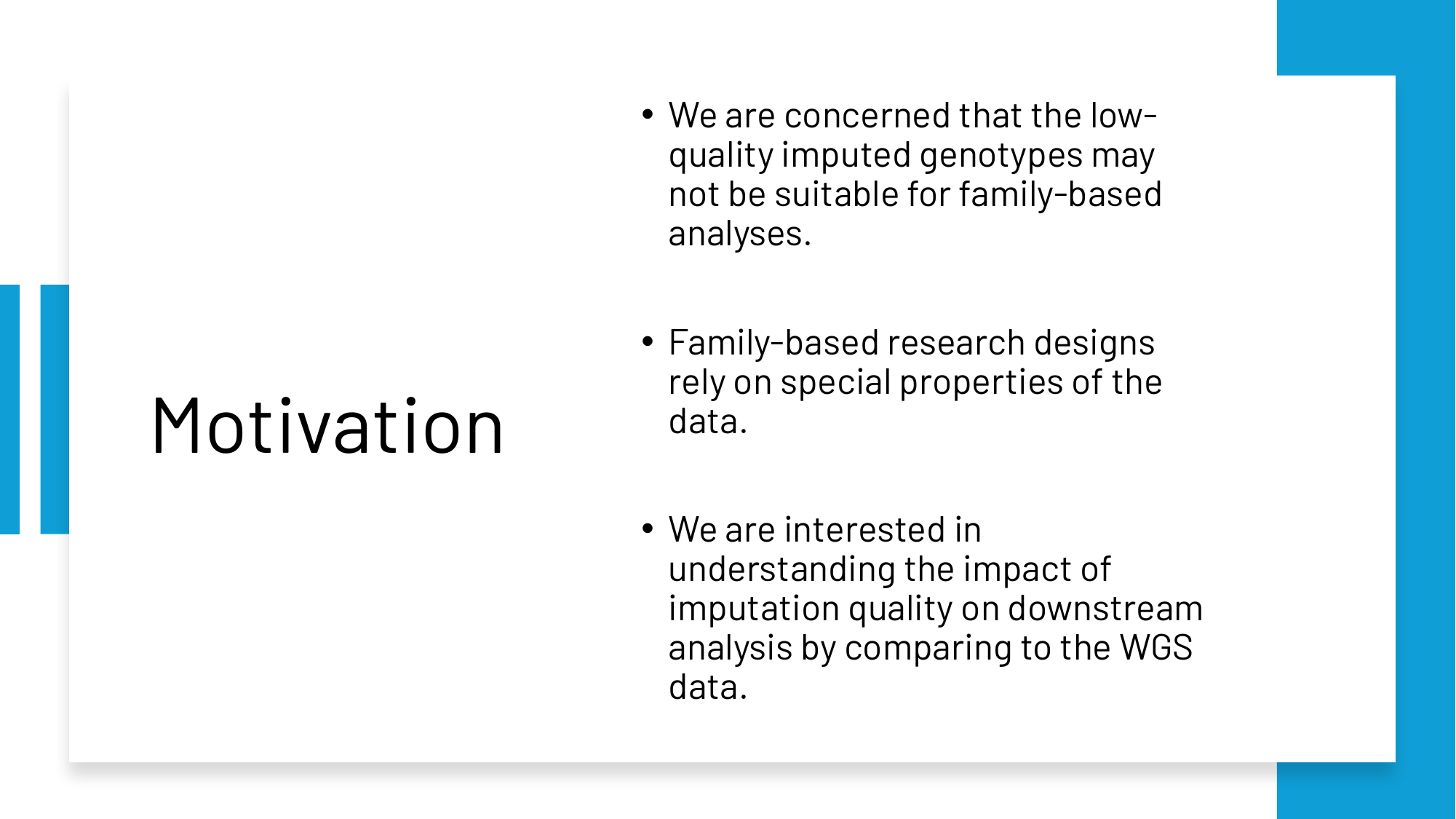

# Motivation
We are concerned that the low-quality imputed genotypes may not be suitable for family-based analyses.

Family-based research designs rely on special properties of the data.

We are interested in understanding the impact of imputation quality on downstream analysis by comparing to the WGS data.